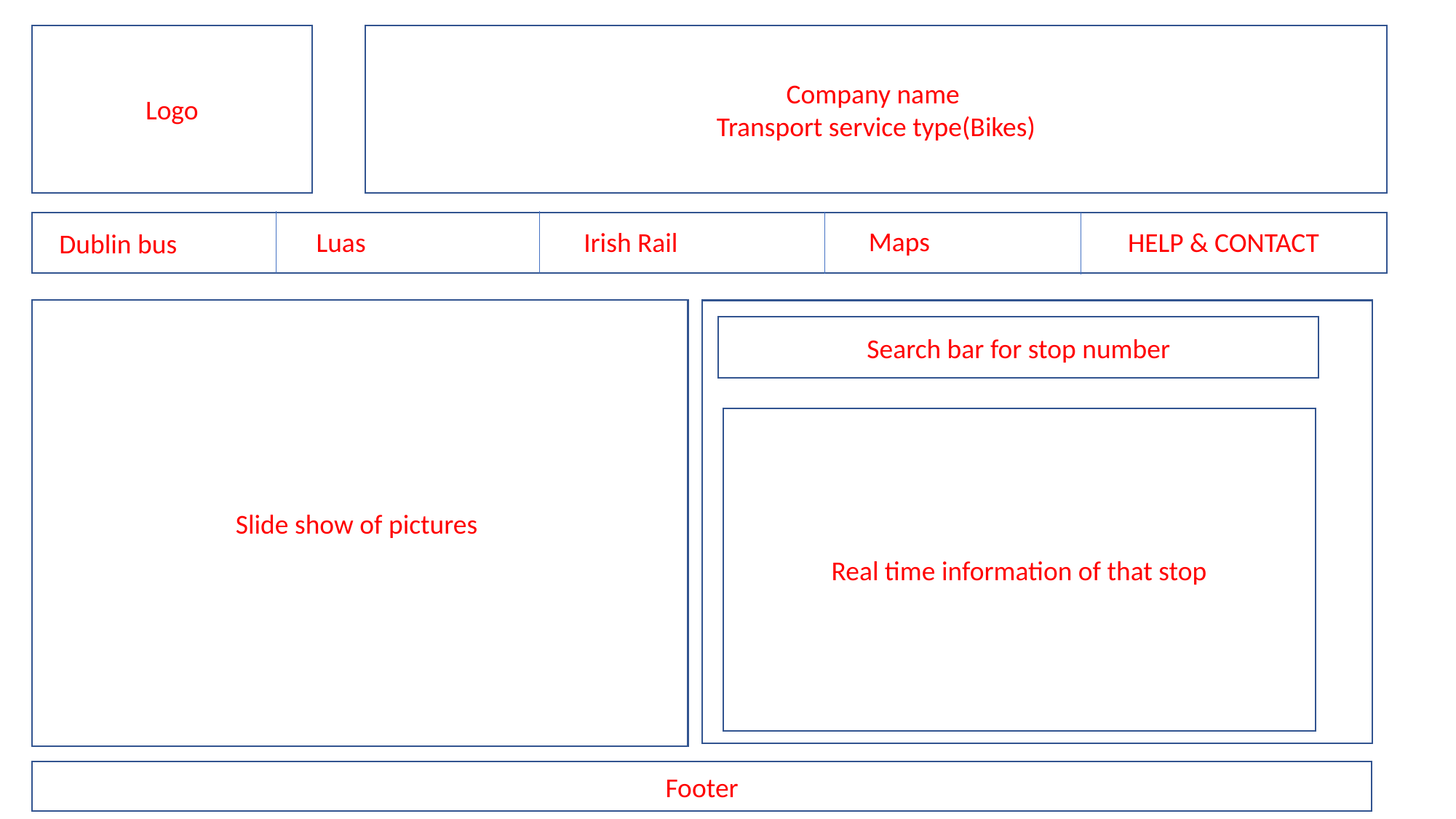

Logo
Company name
Transport service type(Bikes)

Maps
Luas
Irish Rail
HELP & CONTACT

Dublin bus
Slide show of pictures

Search bar for stop number
Real time information of that stop
Footer